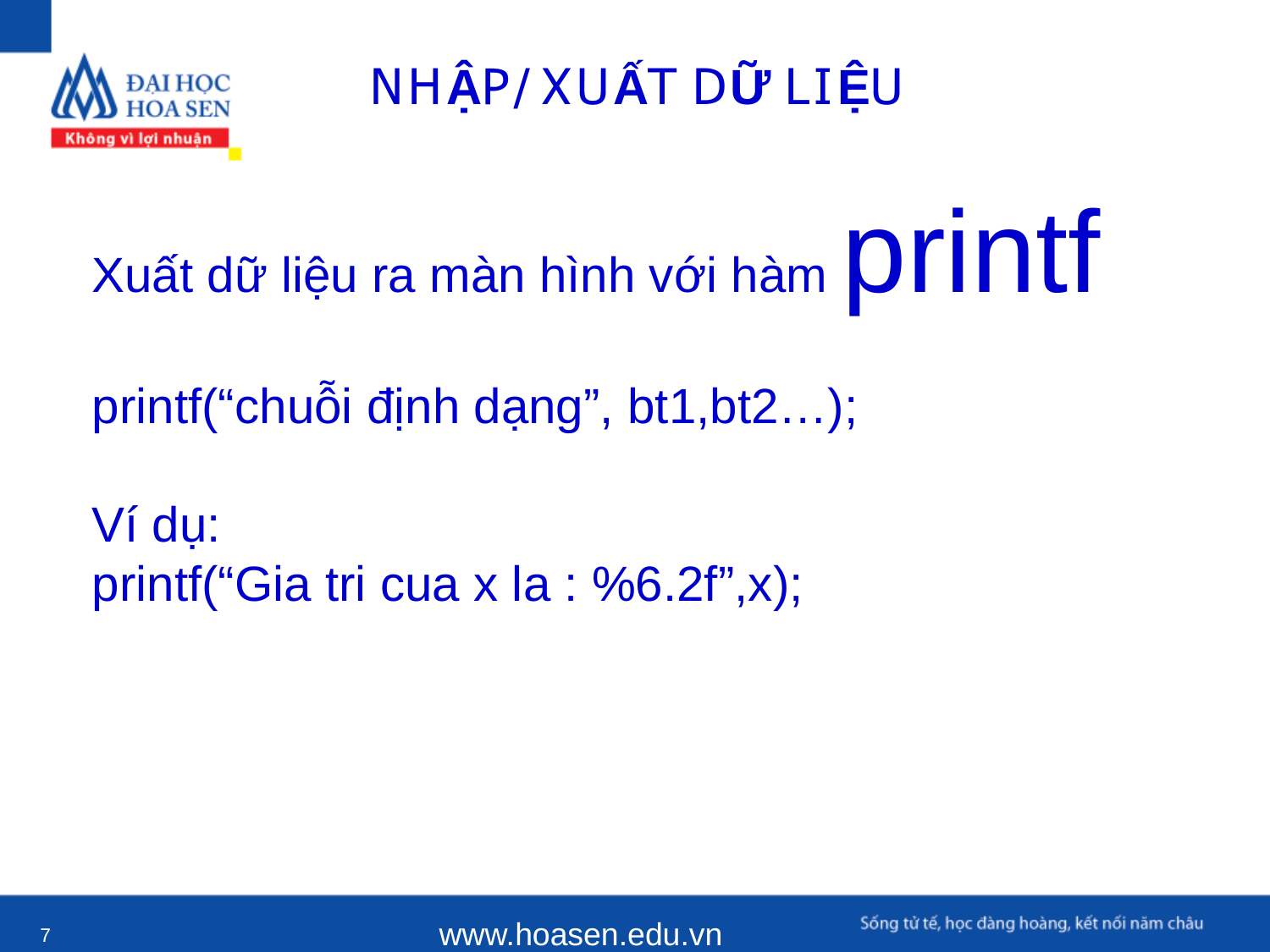

NHẬP/XUẤT DỮ LIỆU
 	Xuất dữ liệu ra màn hình với hàm printf

	printf(“chuỗi định dạng”, bt1,bt2…);

	Ví dụ:
	printf(“Gia tri cua x la : %6.2f”,x);

www.hoasen.edu.vn
7